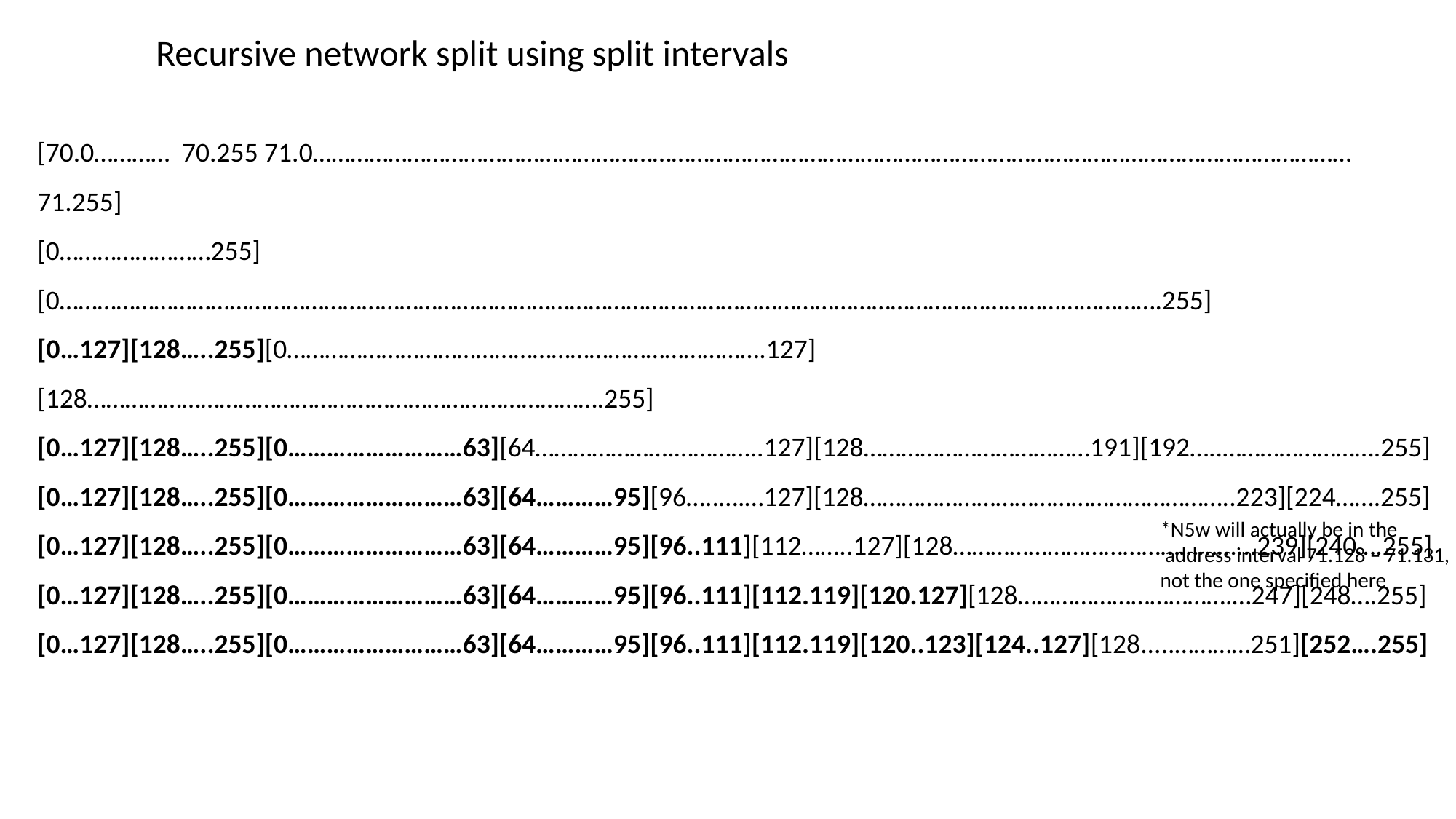

Recursive network split using split intervals

[70.0…………  70.255 71.0…………………………………………………………………………………………………………………………………………………71.255]
[0……………………255][0………………………………………………………………………………………………………………………………………………………….255]
[0…127][128…..255][0………………………………………………………………….127][128……………………………………………………………………….255]
[0…127][128…..255][0………………………63][64………………….…………..127][128………………………………191][192…..…………………….255]
[0…127][128…..255][0………………………63][64…………95][96…..….…127][128…………………………………………………..223][224…….255]
[0…127][128…..255][0………………………63][64…………95][96..111][112……..127][128………………………………………...239][240….255]
[0…127][128…..255][0………………………63][64…………95][96..111][112.119][120.127][128…………………………….…247][248….255]
[0…127][128…..255][0………………………63][64…………95][96..111][112.119][120..123][124..127][128.....…………251][252….255]

*N5w will actually be in the
 address interval 71.128 – 71.131,
not the one specified here